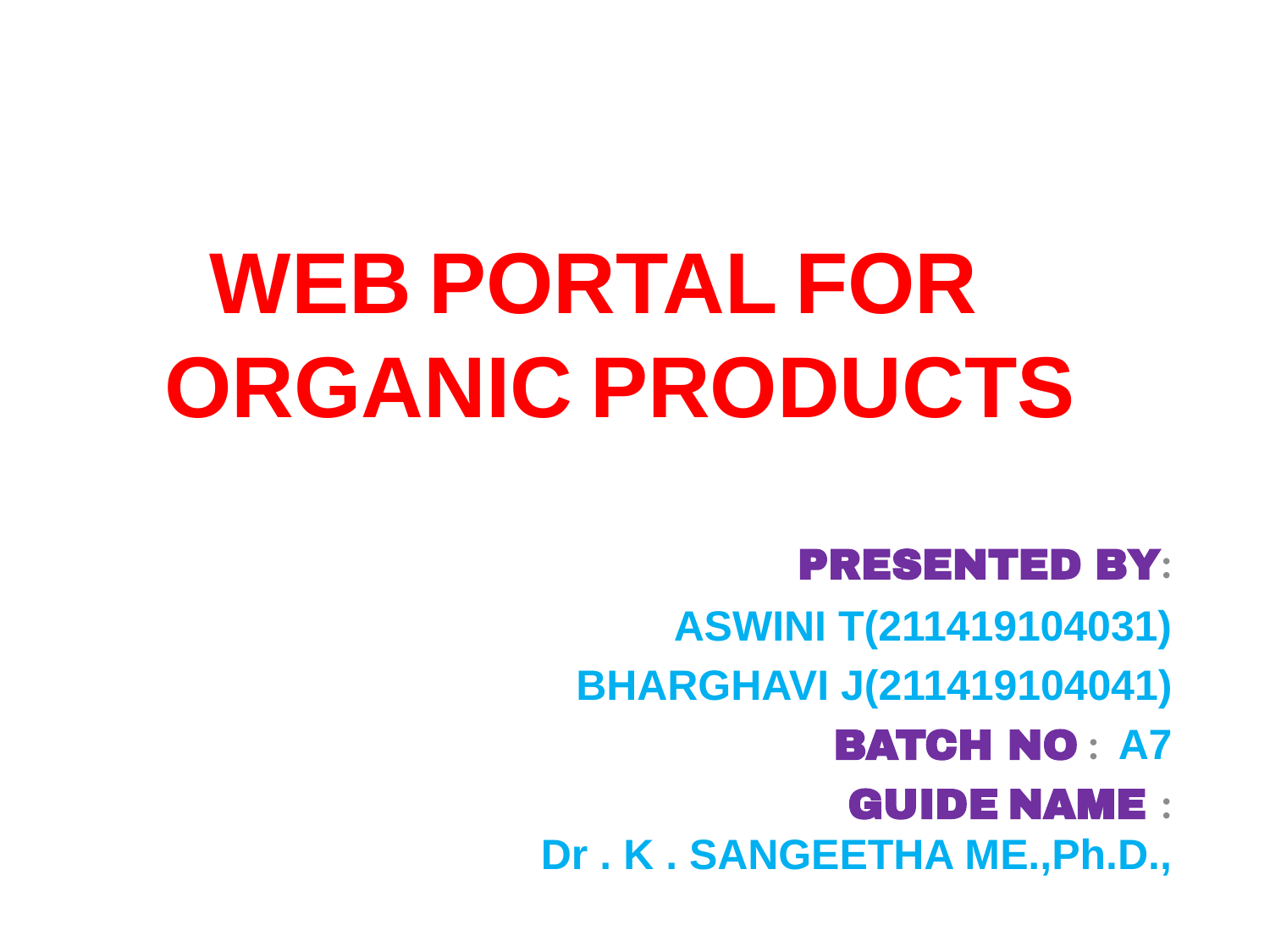

# WEB PORTAL FOR    ORGANIC PRODUCTS
PRESENTED BY:
        ASWINI T(211419104031)
        BHARGHAVI J(211419104041)
BATCH NO :  A7
GUIDE NAME :
         Dr . K . SANGEETHA ME.,Ph.D.,